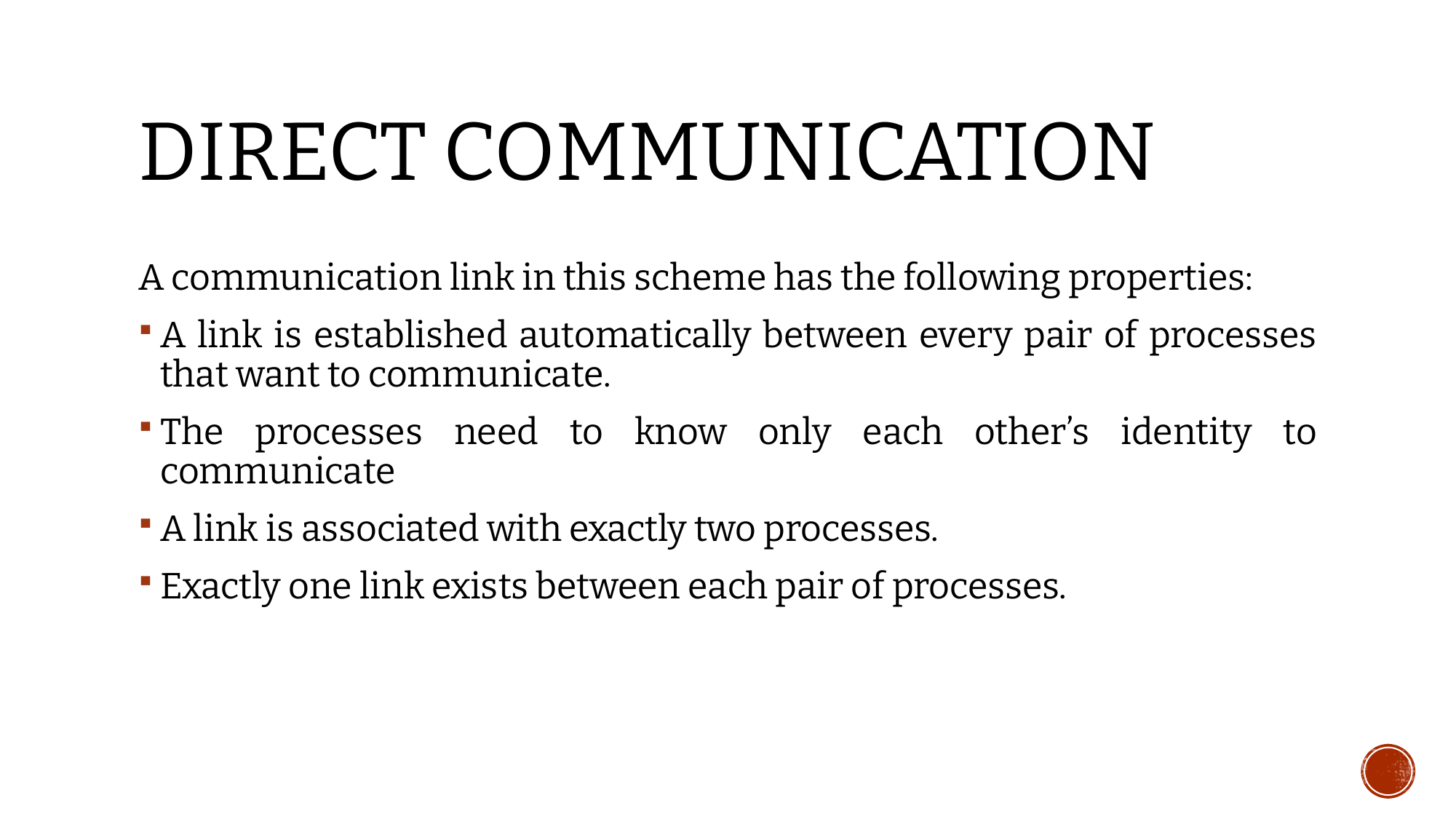

# Direct Communication
A communication link in this scheme has the following properties:
A link is established automatically between every pair of processes that want to communicate.
The processes need to know only each other’s identity to communicate
A link is associated with exactly two processes.
Exactly one link exists between each pair of processes.